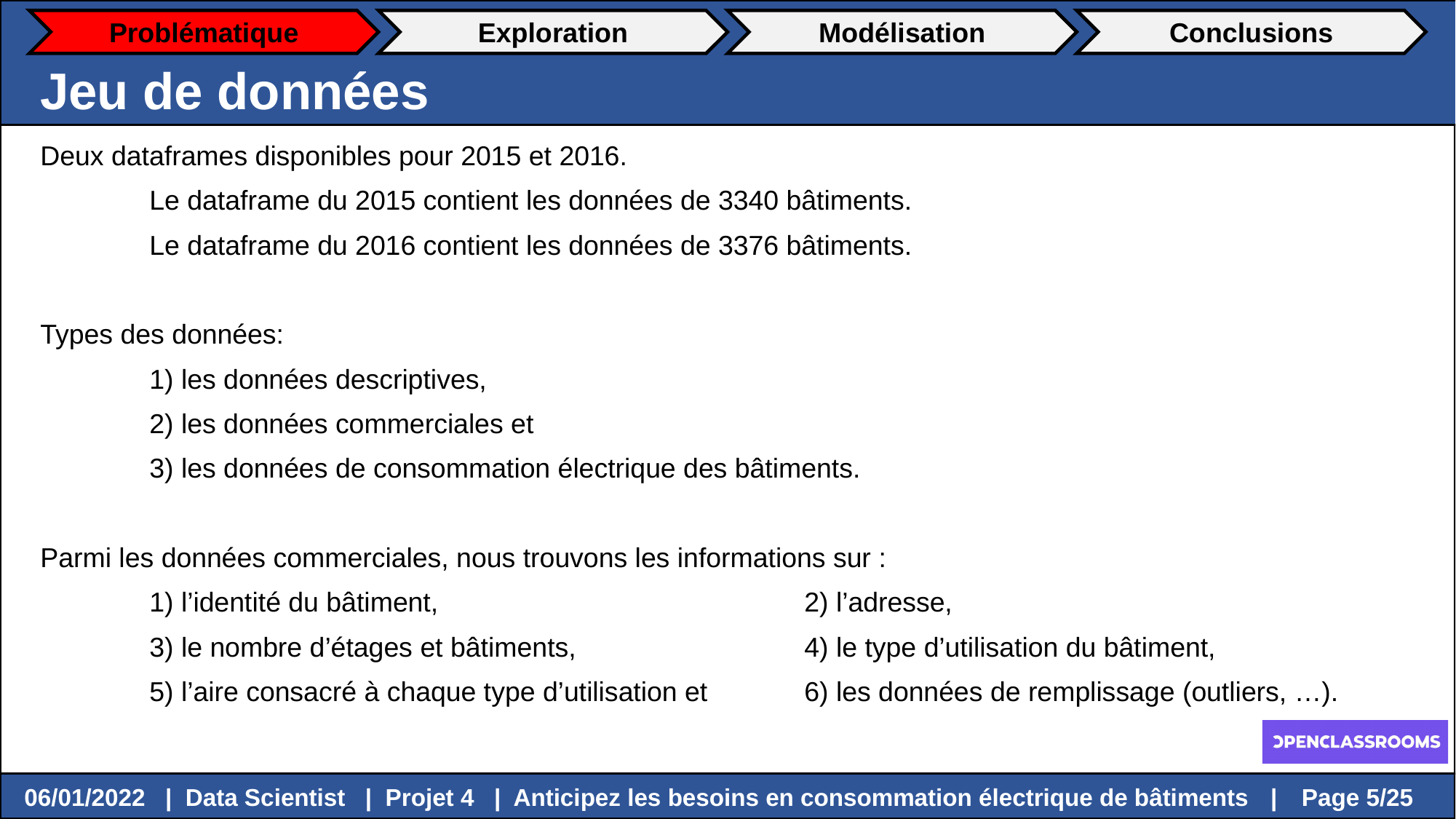

Problématique
Exploration
Modélisation
Conclusions
Jeu de données
Deux dataframes disponibles pour 2015 et 2016.
	Le dataframe du 2015 contient les données de 3340 bâtiments.
	Le dataframe du 2016 contient les données de 3376 bâtiments.

Types des données:
	1) les données descriptives,
	2) les données commerciales et
	3) les données de consommation électrique des bâtiments.

Parmi les données commerciales, nous trouvons les informations sur :
	1) l’identité du bâtiment,				2) l’adresse,
	3) le nombre d’étages et bâtiments, 			4) le type d’utilisation du bâtiment,
	5) l’aire consacré à chaque type d’utilisation et 	6) les données de remplissage (outliers, …).

     Page 5/25